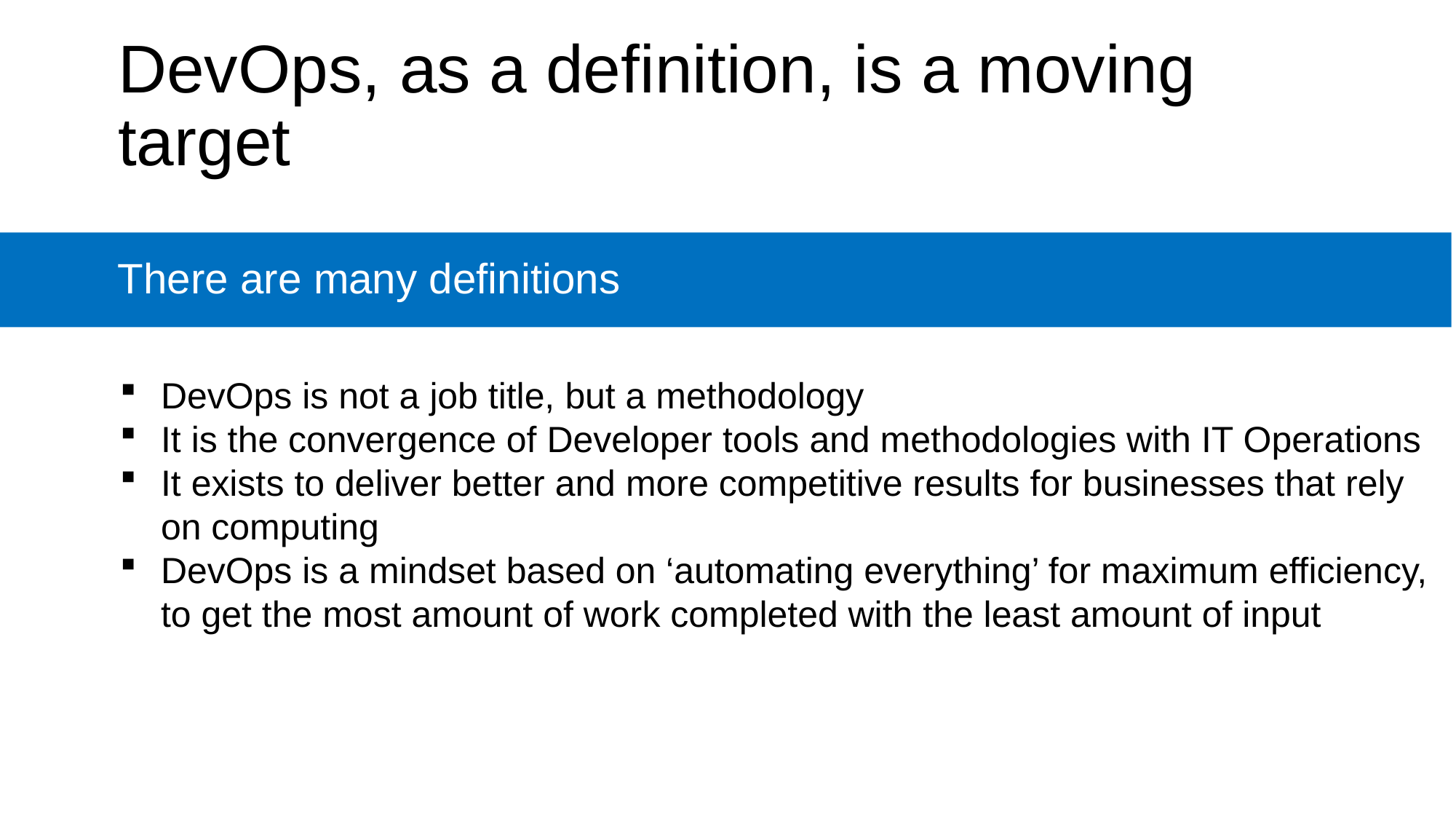

# DevOps, as a definition, is a moving target

There are many definitions
DevOps is not a job title, but a methodology
It is the convergence of Developer tools and methodologies with IT Operations
It exists to deliver better and more competitive results for businesses that rely on computing
DevOps is a mindset based on ‘automating everything’ for maximum efficiency, to get the most amount of work completed with the least amount of input